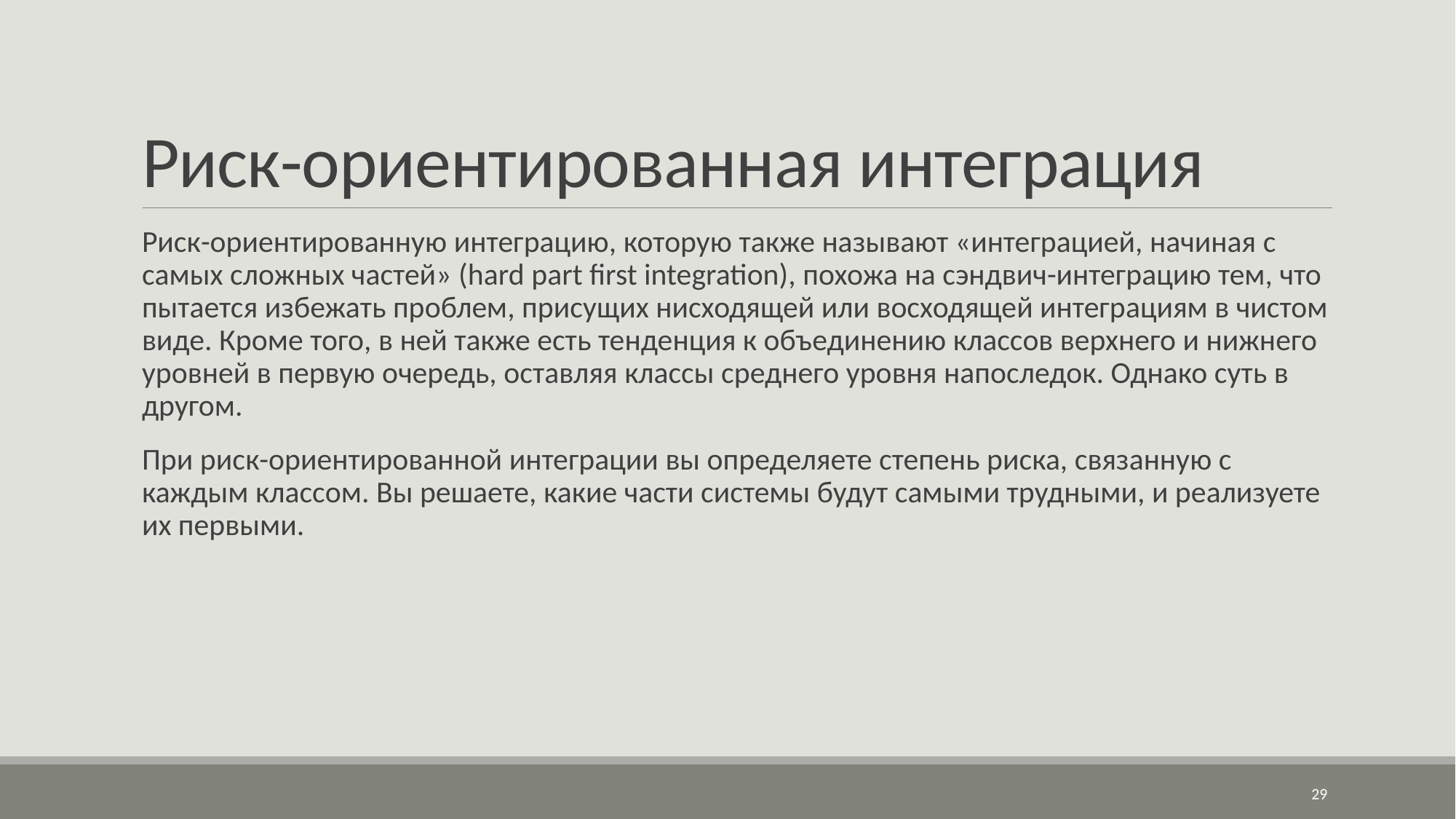

# Риск-ориентированная интеграция
Риск-ориентированную интеграцию, которую также называют «интеграцией, начиная с самых сложных частей» (hard part first integration), похожа на сэндвич-интеграцию тем, что пытается избежать проблем, присущих нисходящей или восходящей интеграциям в чистом виде. Кроме того, в ней также есть тенденция к объединению классов верхнего и нижнего уровней в первую очередь, оставляя классы среднего уровня напоследок. Однако суть в другом.
При риск-ориентированной интеграции вы определяете степень риска, связанную с каждым классом. Вы решаете, какие части системы будут самыми трудными, и реализуете их первыми.
29